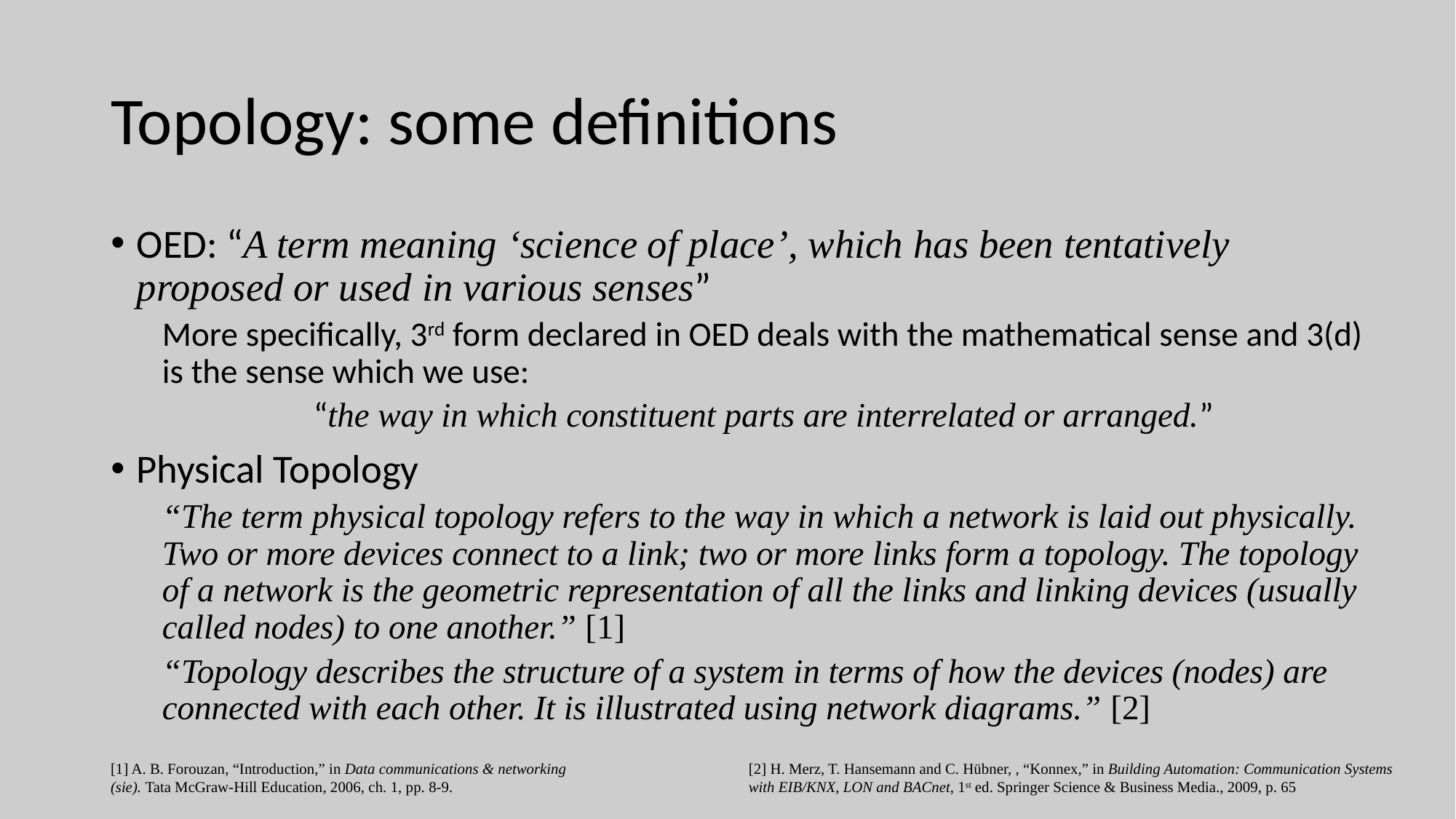

# Topology: some definitions
OED: “A term meaning ‘science of place’, which has been tentatively proposed or used in various senses”
More specifically, 3rd form declared in OED deals with the mathematical sense and 3(d) is the sense which we use:
“the way in which constituent parts are interrelated or arranged.”
Physical Topology
“The term physical topology refers to the way in which a network is laid out physically. Two or more devices connect to a link; two or more links form a topology. The topology of a network is the geometric representation of all the links and linking devices (usually called nodes) to one another.” [1]
“Topology describes the structure of a system in terms of how the devices (nodes) are connected with each other. It is illustrated using network diagrams.” [2]

[1] A. B. Forouzan, “Introduction,” in Data communications & networking (sie). Tata McGraw-Hill Education, 2006, ch. 1, pp. 8-9.
[2] H. Merz, T. Hansemann and C. Hübner, , “Konnex,” in Building Automation: Communication Systems with EIB/KNX, LON and BACnet, 1st ed. Springer Science & Business Media., 2009, p. 65